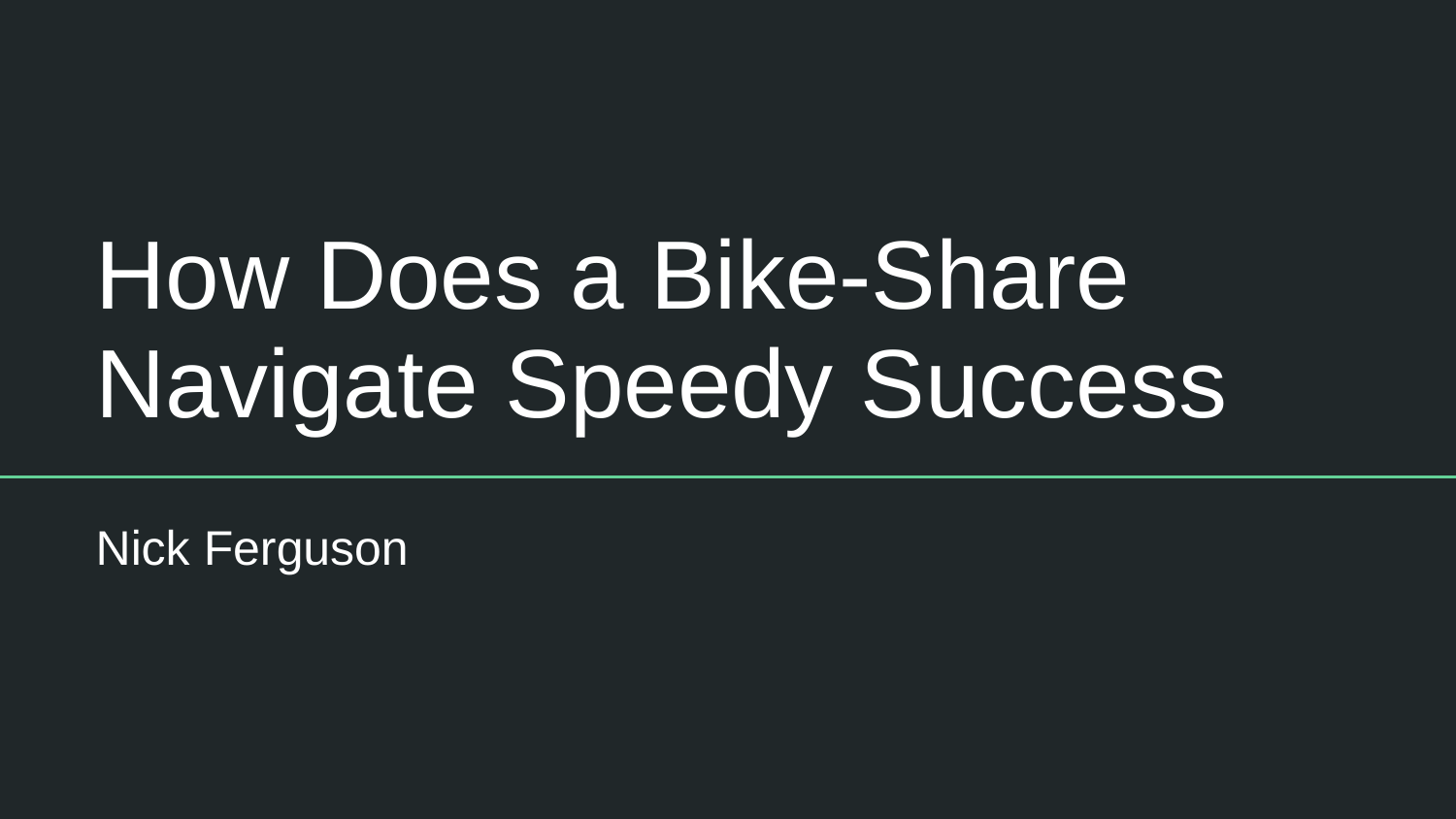

# How Does a Bike-Share Navigate Speedy Success
Nick Ferguson